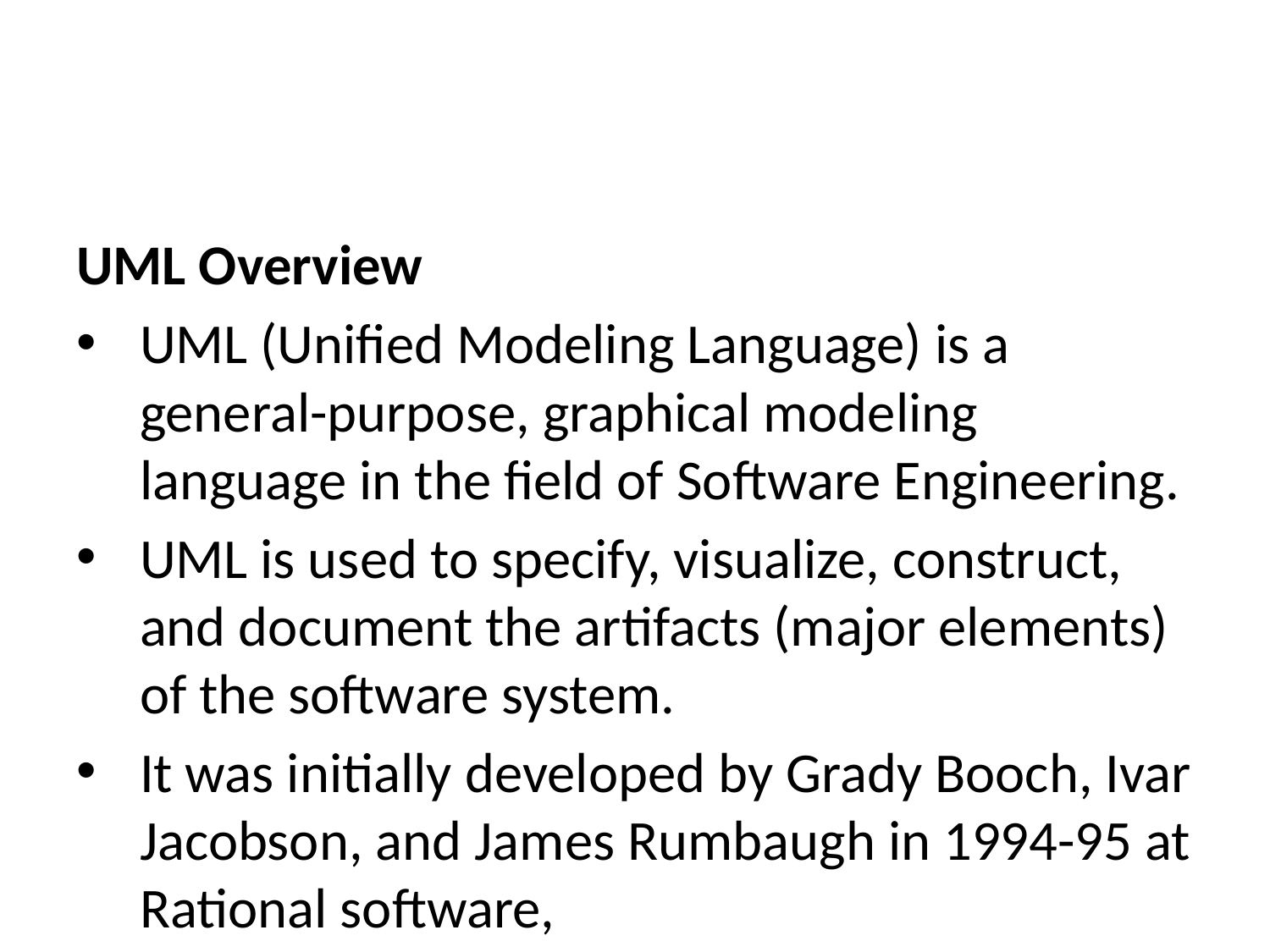

UML Overview
UML (Unified Modeling Language) is a general-purpose, graphical modeling language in the field of Software Engineering.
UML is used to specify, visualize, construct, and document the artifacts (major elements) of the software system.
It was initially developed by Grady Booch, Ivar Jacobson, and James Rumbaugh in 1994-95 at Rational software,
and its further development was carried out through 1996.
In 1997, it got adopted as a standard by the Object Management Group.